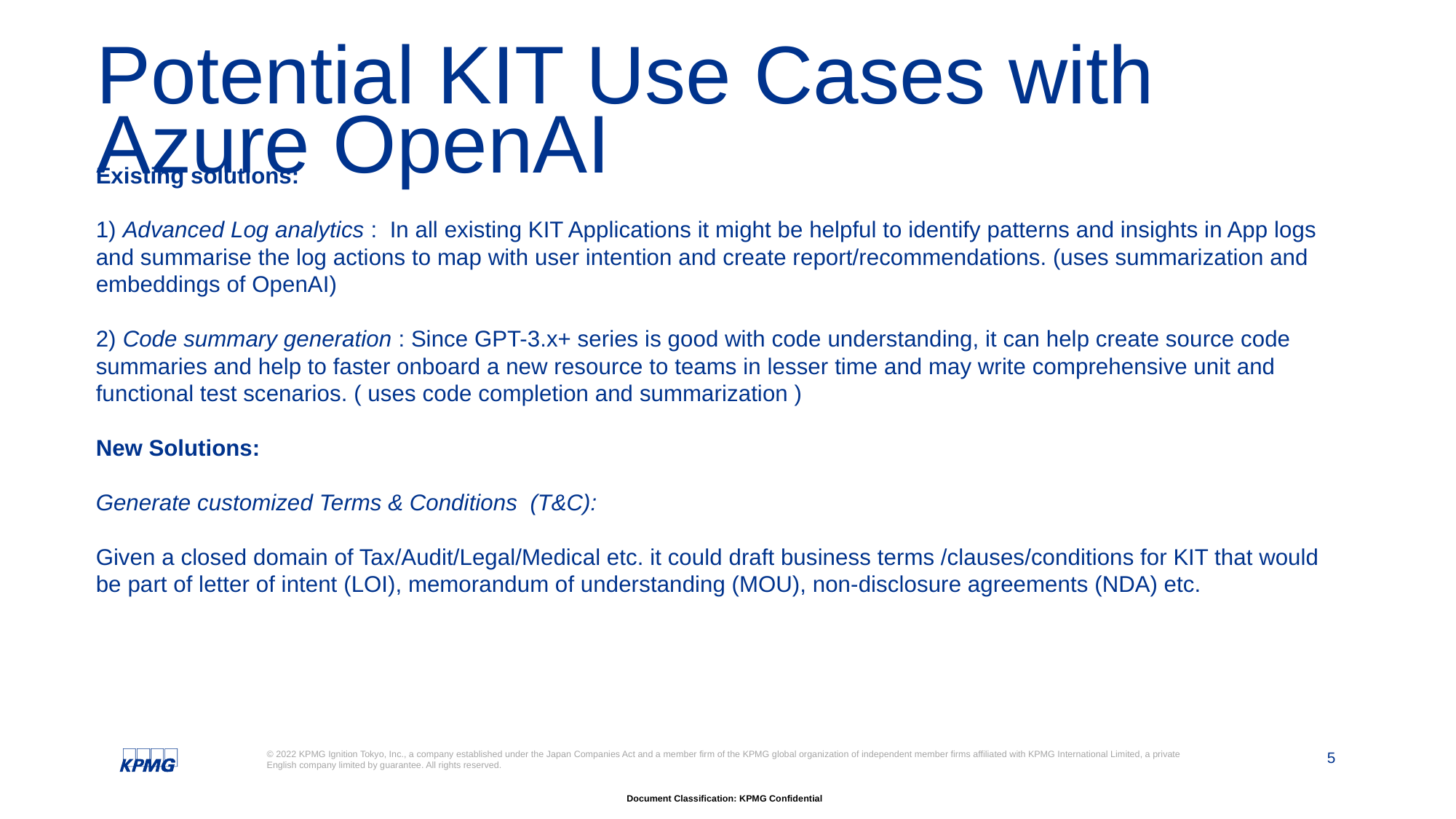

# Potential KIT Use Cases with Azure OpenAI
Existing solutions:

1) Advanced Log analytics :  In all existing KIT Applications it might be helpful to identify patterns and insights in App logs and summarise the log actions to map with user intention and create report/recommendations. (uses summarization and embeddings of OpenAI)

2) Code summary generation : Since GPT-3.x+ series is good with code understanding, it can help create source code summaries and help to faster onboard a new resource to teams in lesser time and may write comprehensive unit and functional test scenarios. ( uses code completion and summarization )

New Solutions:

Generate customized Terms & Conditions  (T&C):

Given a closed domain of Tax/Audit/Legal/Medical etc. it could draft business terms /clauses/conditions for KIT that would be part of letter of intent (LOI), memorandum of understanding (MOU), non-disclosure agreements (NDA) etc.